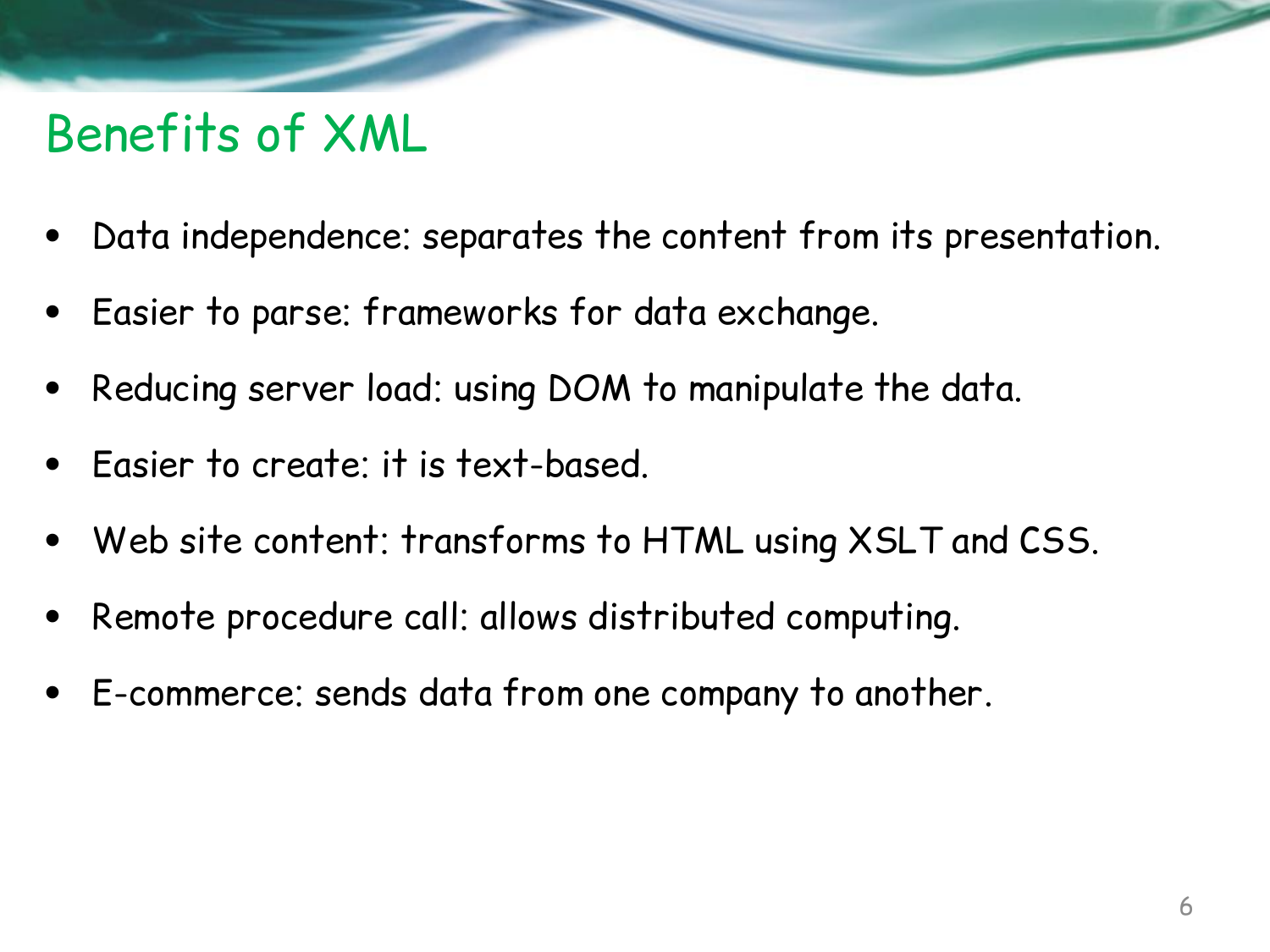

# Benefits of XML
Data independence: separates the content from its presentation.

Easier to parse: frameworks for data exchange.

Reducing server load: using DOM to manipulate the data.

Easier to create: it is text-based.

Web site content: transforms to HTML using XSLT and CSS.

Remote procedure call: allows distributed computing.

E-commerce: sends data from one company to another.

6